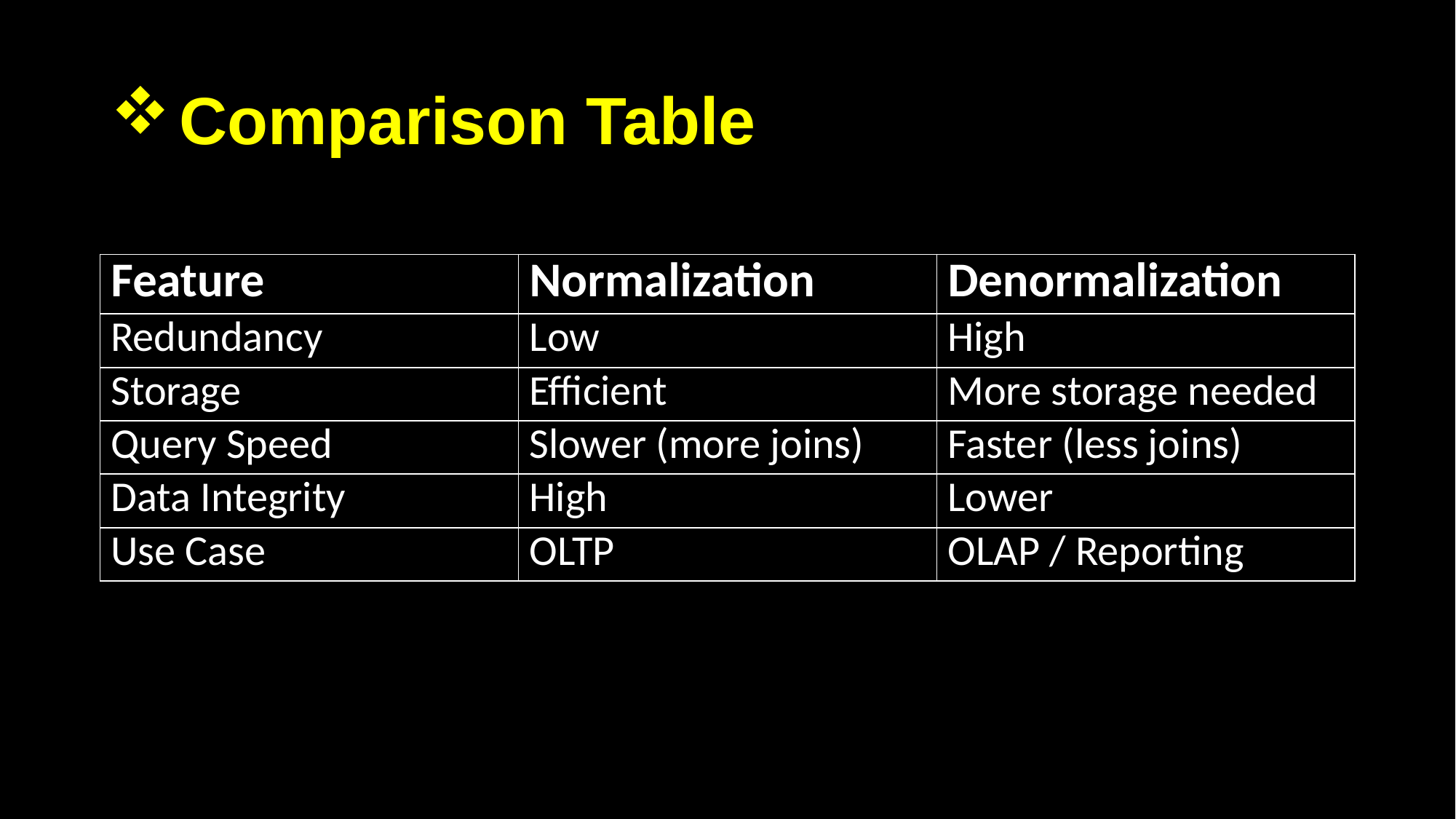

# Comparison Table
| Feature | Normalization | Denormalization |
| --- | --- | --- |
| Redundancy | Low | High |
| Storage | Efficient | More storage needed |
| Query Speed | Slower (more joins) | Faster (less joins) |
| Data Integrity | High | Lower |
| Use Case | OLTP | OLAP / Reporting |